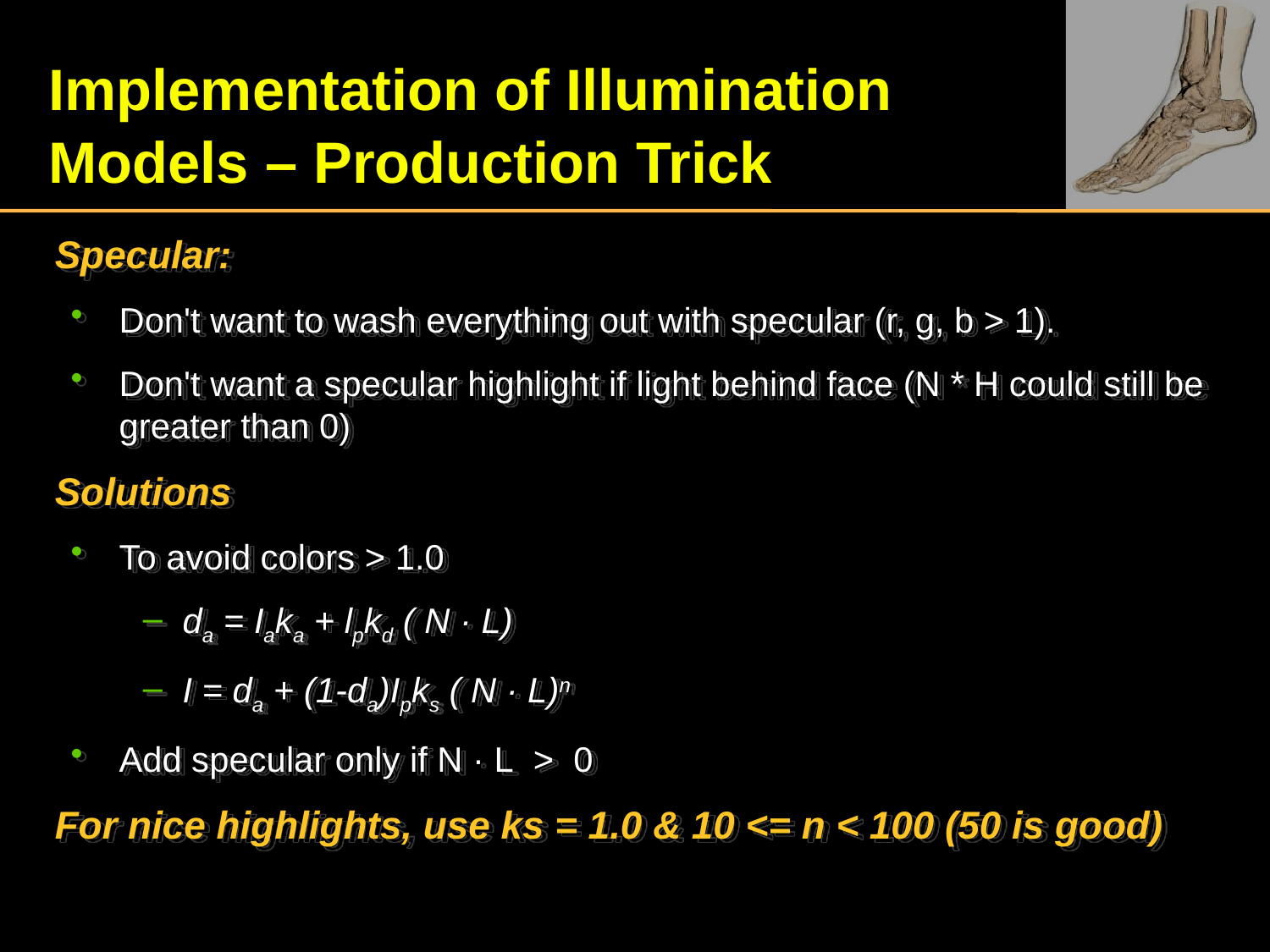

# Implementation of Illumination Models – Production Trick
Specular:
Don't want to wash everything out with specular (r, g, b > 1).
Don't want a specular highlight if light behind face (N * H could still be greater than 0)
Solutions
To avoid colors > 1.0
da = Iaka + lpkd ( N · L)
I = da + (1-da)Ipks ( N · L)n
Add specular only if N · L  >  0
For nice highlights, use ks = 1.0 & 10 <= n < 100 (50 is good)